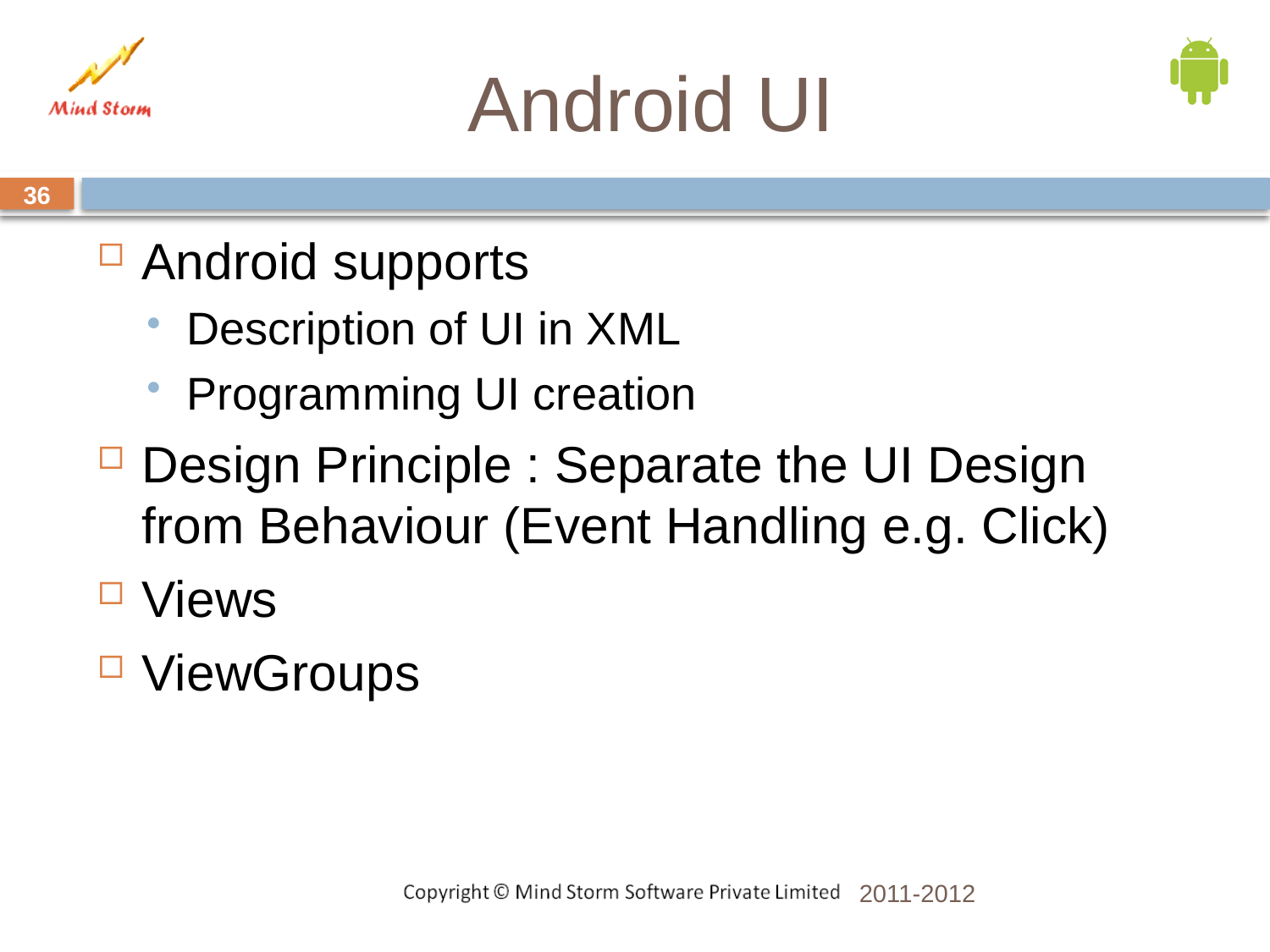

# Android UI
36
Android supports
Description of UI in XML
Programming UI creation
Design Principle : Separate the UI Design from Behaviour (Event Handling e.g. Click)
Views
ViewGroups
2011-2012